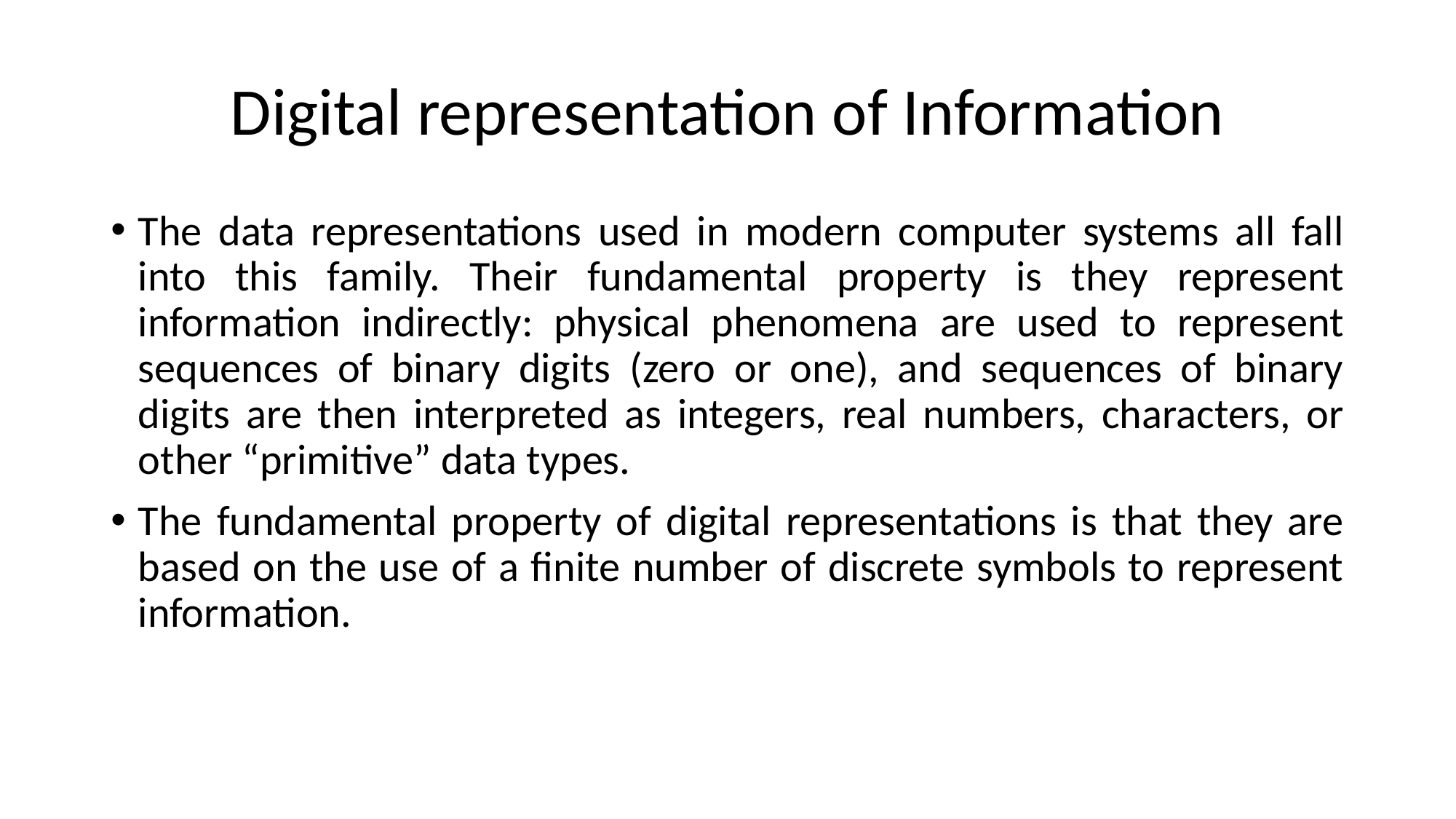

# Digital representation of Information
The data representations used in modern computer systems all fall into this family. Their fundamental property is they represent information indirectly: physical phenomena are used to represent sequences of binary digits (zero or one), and sequences of binary digits are then interpreted as integers, real numbers, characters, or other “primitive” data types.
The fundamental property of digital representations is that they are based on the use of a finite number of discrete symbols to represent information.